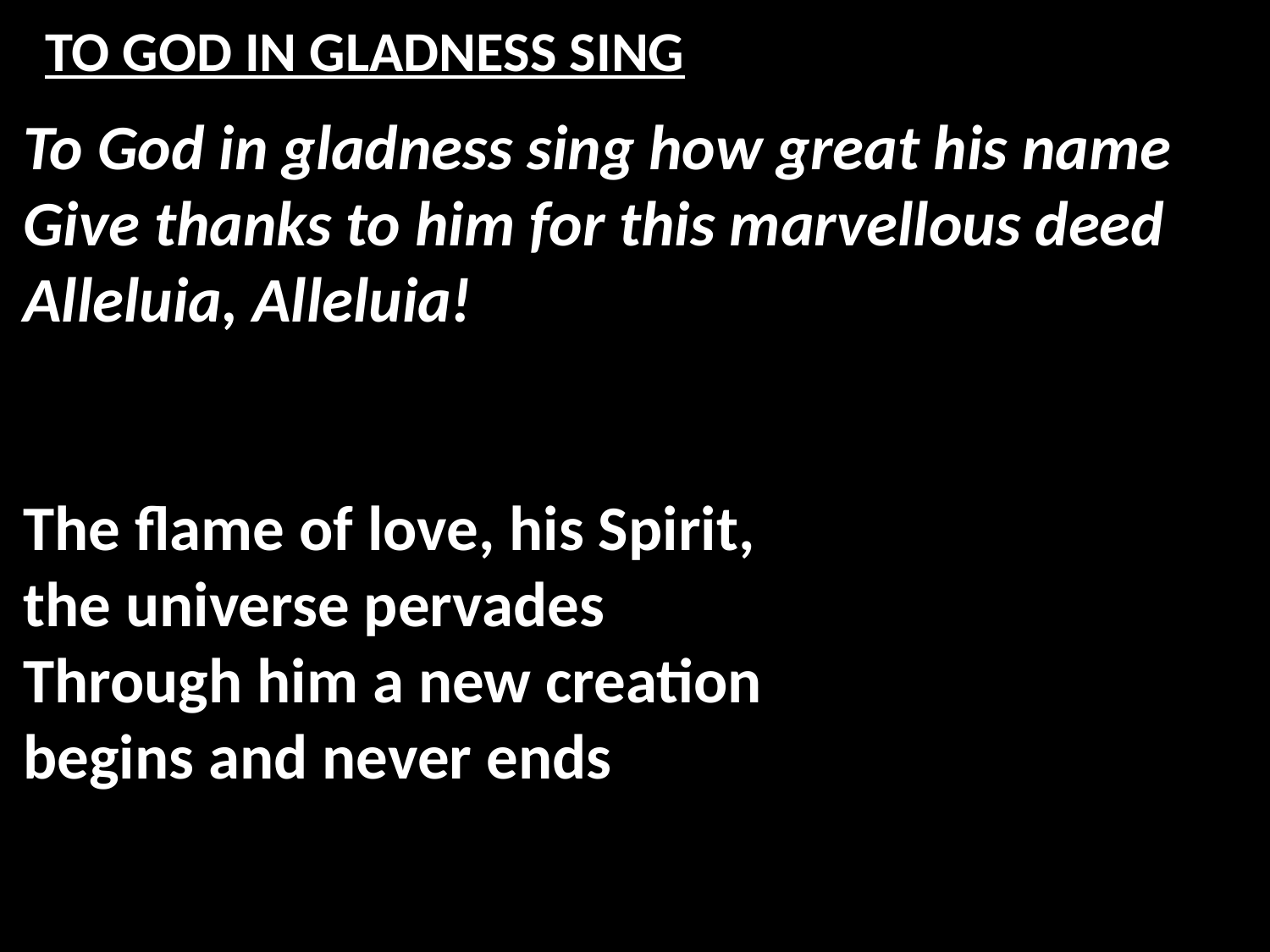

# TO GOD IN GLADNESS SING
To God in gladness sing how great his name
Give thanks to him for this marvellous deed
Alleluia, Alleluia!

The flame of love, his Spirit,
the universe pervades
Through him a new creation
begins and never ends